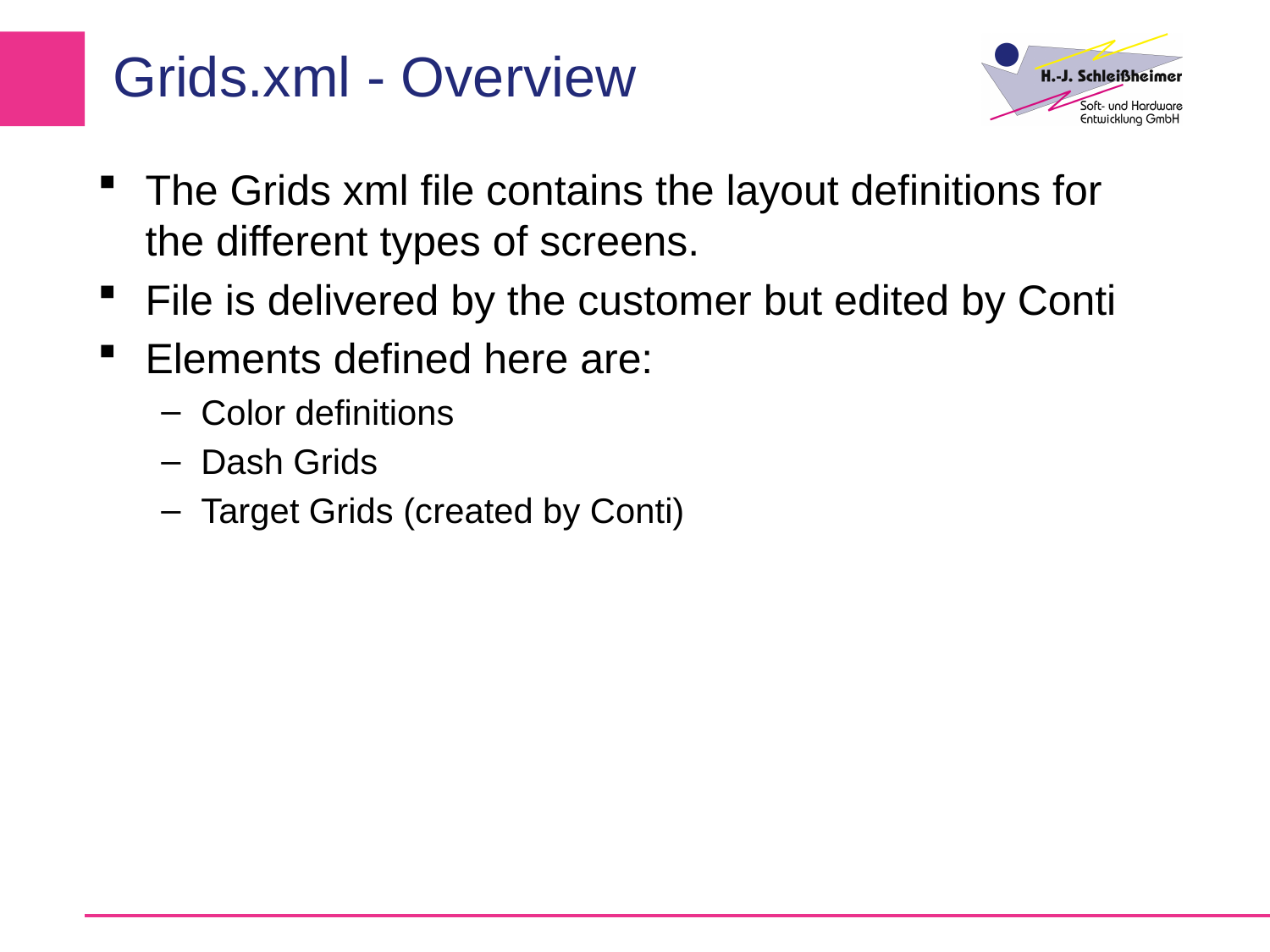

# Grids.xml - Overview
The Grids xml file contains the layout definitions for the different types of screens.
File is delivered by the customer but edited by Conti
Elements defined here are:
Color definitions
Dash Grids
Target Grids (created by Conti)